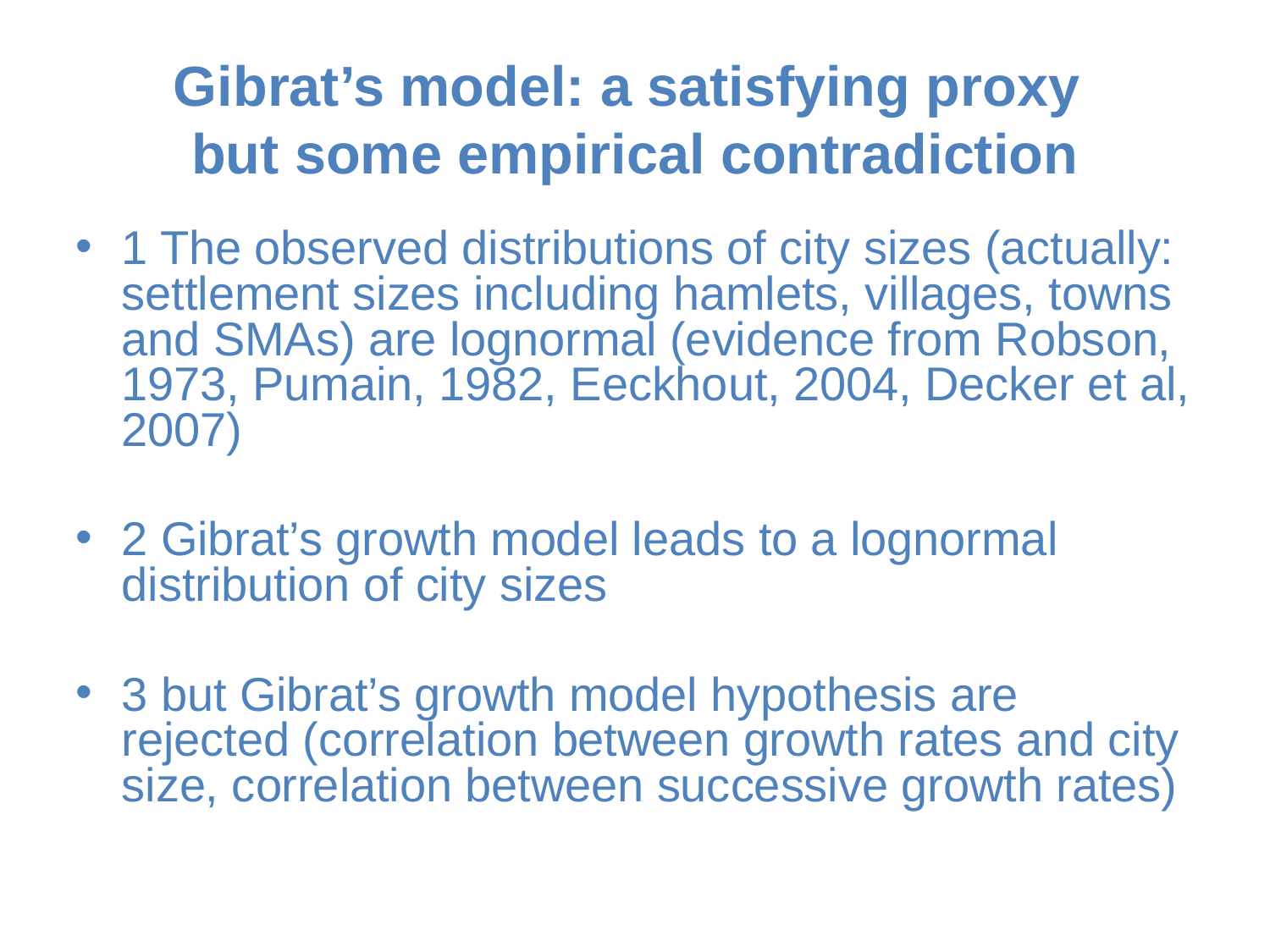

Gibrat’s model: a satisfying proxy
but some empirical contradiction
1 The observed distributions of city sizes (actually: settlement sizes including hamlets, villages, towns and SMAs) are lognormal (evidence from Robson, 1973, Pumain, 1982, Eeckhout, 2004, Decker et al, 2007)

2 Gibrat’s growth model leads to a lognormal distribution of city sizes

3 but Gibrat’s growth model hypothesis are rejected (correlation between growth rates and city size, correlation between successive growth rates)